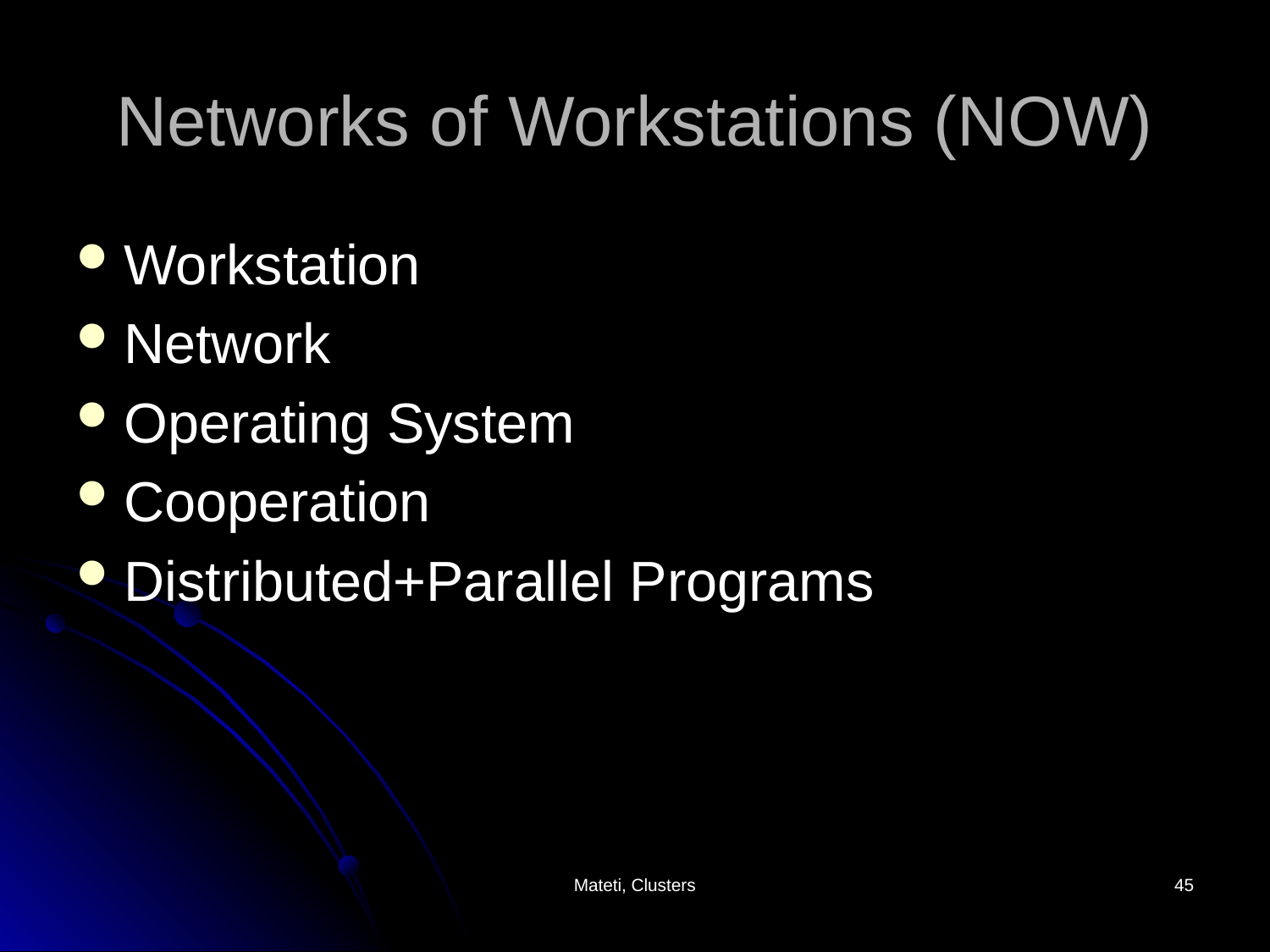

# Networks of Workstations (NOW)
Workstation
Network
Operating System
Cooperation
Distributed+Parallel Programs

Mateti, Clusters
45